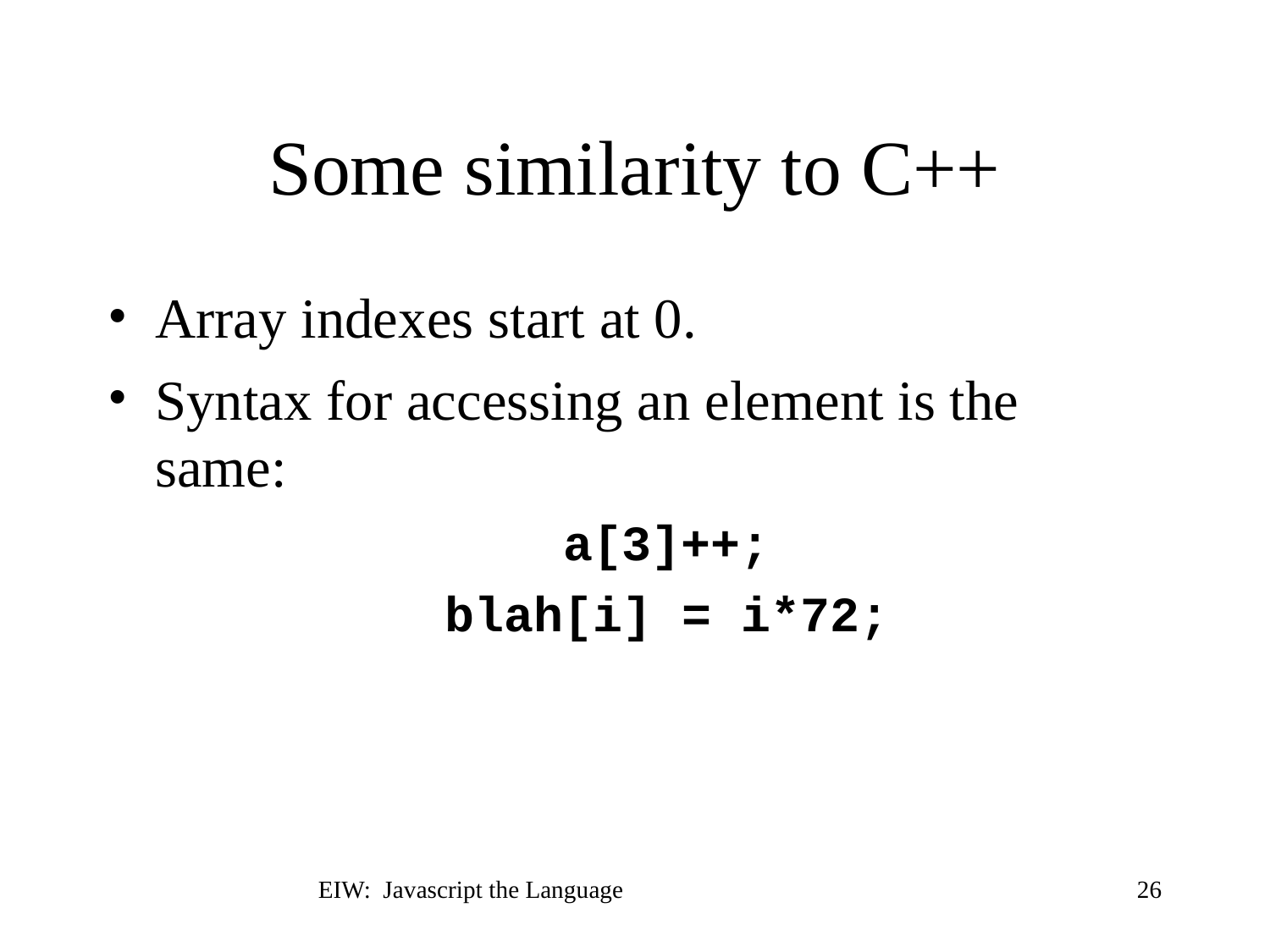

# Some similarity to C++
Array indexes start at 0.
Syntax for accessing an element is the same:
a[3]++;
blah[i] = i*72;

EIW:  Javascript the Language
26